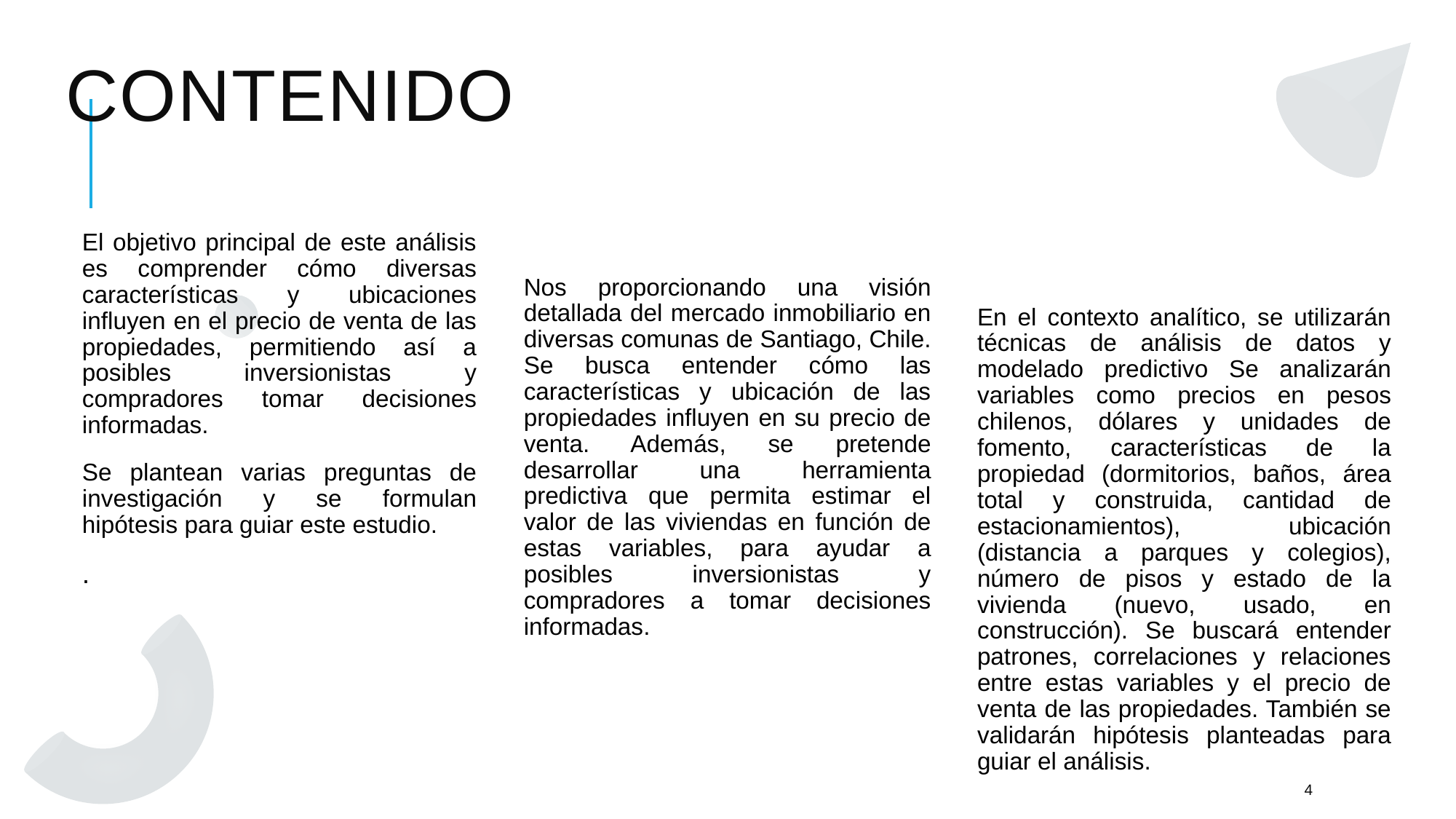

# Contenido
Fases del Desarrollo del Modelo
Transparencia y Equidad en el Mercado
El objetivo principal de este análisis es comprender cómo diversas características y ubicaciones influyen en el precio de venta de las propiedades, permitiendo así a posibles inversionistas y compradores tomar decisiones informadas.
Se plantean varias preguntas de investigación y se formulan hipótesis para guiar este estudio.
.
Nos proporcionando una visión detallada del mercado inmobiliario en diversas comunas de Santiago, Chile. Se busca entender cómo las características y ubicación de las propiedades influyen en su precio de venta. Además, se pretende desarrollar una herramienta predictiva que permita estimar el valor de las viviendas en función de estas variables, para ayudar a posibles inversionistas y compradores a tomar decisiones informadas.
En el contexto analítico, se utilizarán técnicas de análisis de datos y modelado predictivo Se analizarán variables como precios en pesos chilenos, dólares y unidades de fomento, características de la propiedad (dormitorios, baños, área total y construida, cantidad de estacionamientos), ubicación (distancia a parques y colegios), número de pisos y estado de la vivienda (nuevo, usado, en construcción). Se buscará entender patrones, correlaciones y relaciones entre estas variables y el precio de venta de las propiedades. También se validarán hipótesis planteadas para guiar el análisis.
4